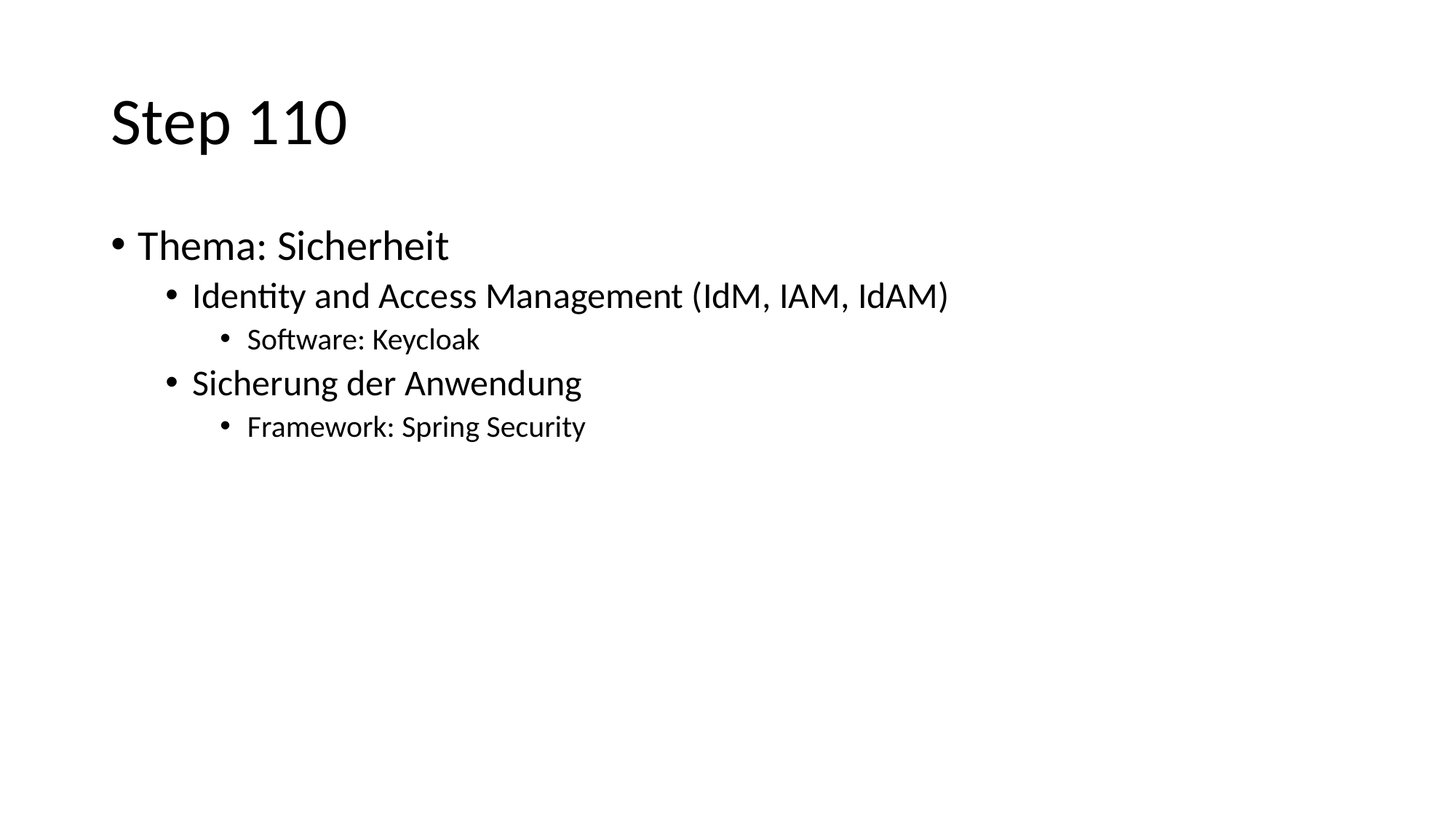

# Step 110
Thema: Sicherheit
Identity and Access Management (IdM, IAM, IdAM)
Software: Keycloak
Sicherung der Anwendung
Framework: Spring Security